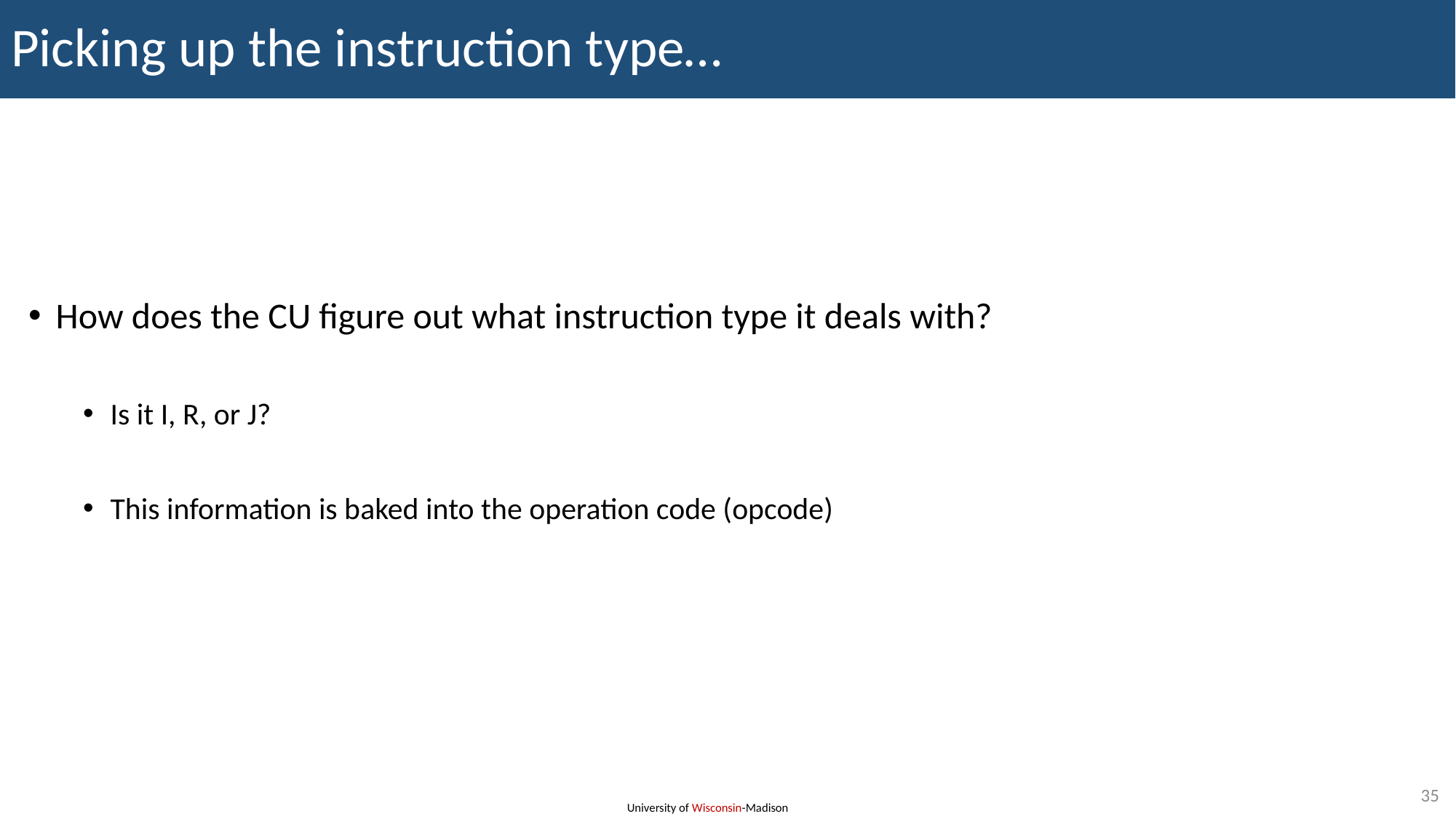

# Picking up the instruction type…

How does the CU figure out what instruction type it deals with?

Is it I, R, or J?

This information is baked into the operation code (opcode)
35